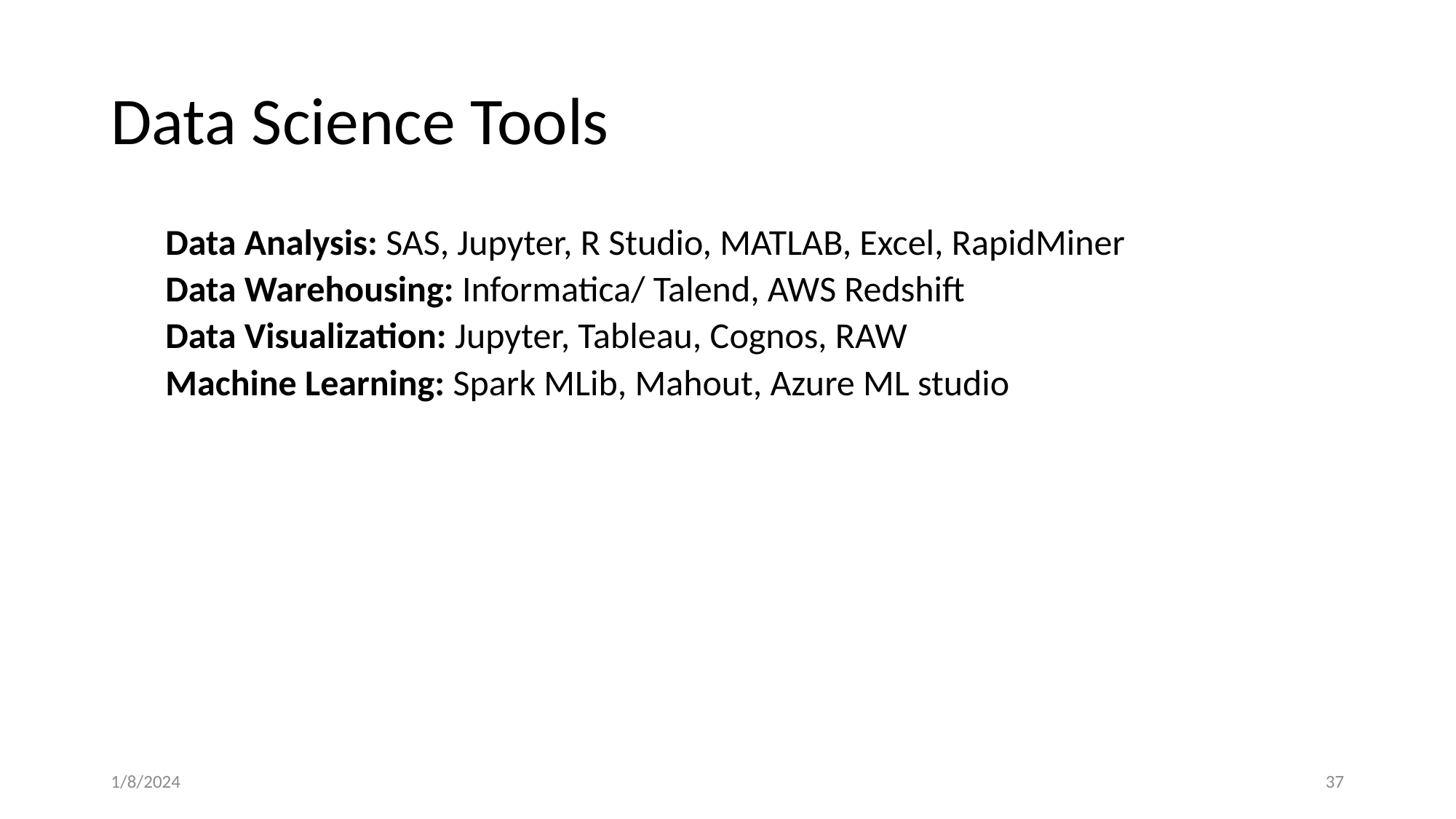

# Data Science Tools
Data Analysis: SAS, Jupyter, R Studio, MATLAB, Excel, RapidMiner
Data Warehousing: Informatica/ Talend, AWS Redshift
Data Visualization: Jupyter, Tableau, Cognos, RAW
Machine Learning: Spark MLib, Mahout, Azure ML studio
1/8/2024
37